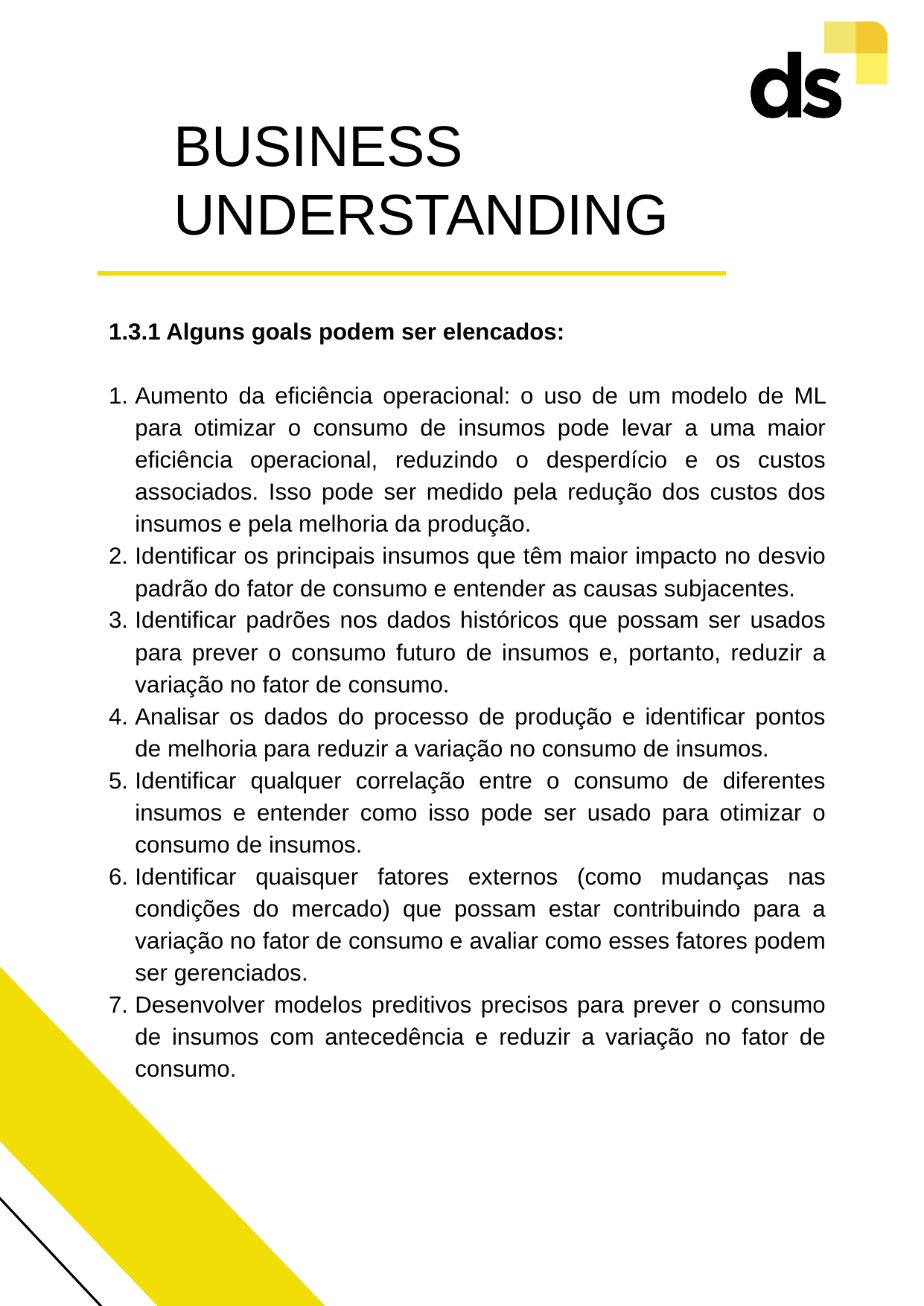

BUSINESS UNDERSTANDING

1.3.1 Alguns goals podem ser elencados:

Aumento da eficiência operacional: o uso de um modelo de ML para otimizar o consumo de insumos pode levar a uma maior eficiência operacional, reduzindo o desperdício e os custos associados. Isso pode ser medido pela redução dos custos dos insumos e pela melhoria da produção.
Identificar os principais insumos que têm maior impacto no desvio padrão do fator de consumo e entender as causas subjacentes.
Identificar padrões nos dados históricos que possam ser usados para prever o consumo futuro de insumos e, portanto, reduzir a variação no fator de consumo.
Analisar os dados do processo de produção e identificar pontos de melhoria para reduzir a variação no consumo de insumos.
Identificar qualquer correlação entre o consumo de diferentes insumos e entender como isso pode ser usado para otimizar o consumo de insumos.
Identificar quaisquer fatores externos (como mudanças nas condições do mercado) que possam estar contribuindo para a variação no fator de consumo e avaliar como esses fatores podem ser gerenciados.
Desenvolver modelos preditivos precisos para prever o consumo de insumos com antecedência e reduzir a variação no fator de consumo.